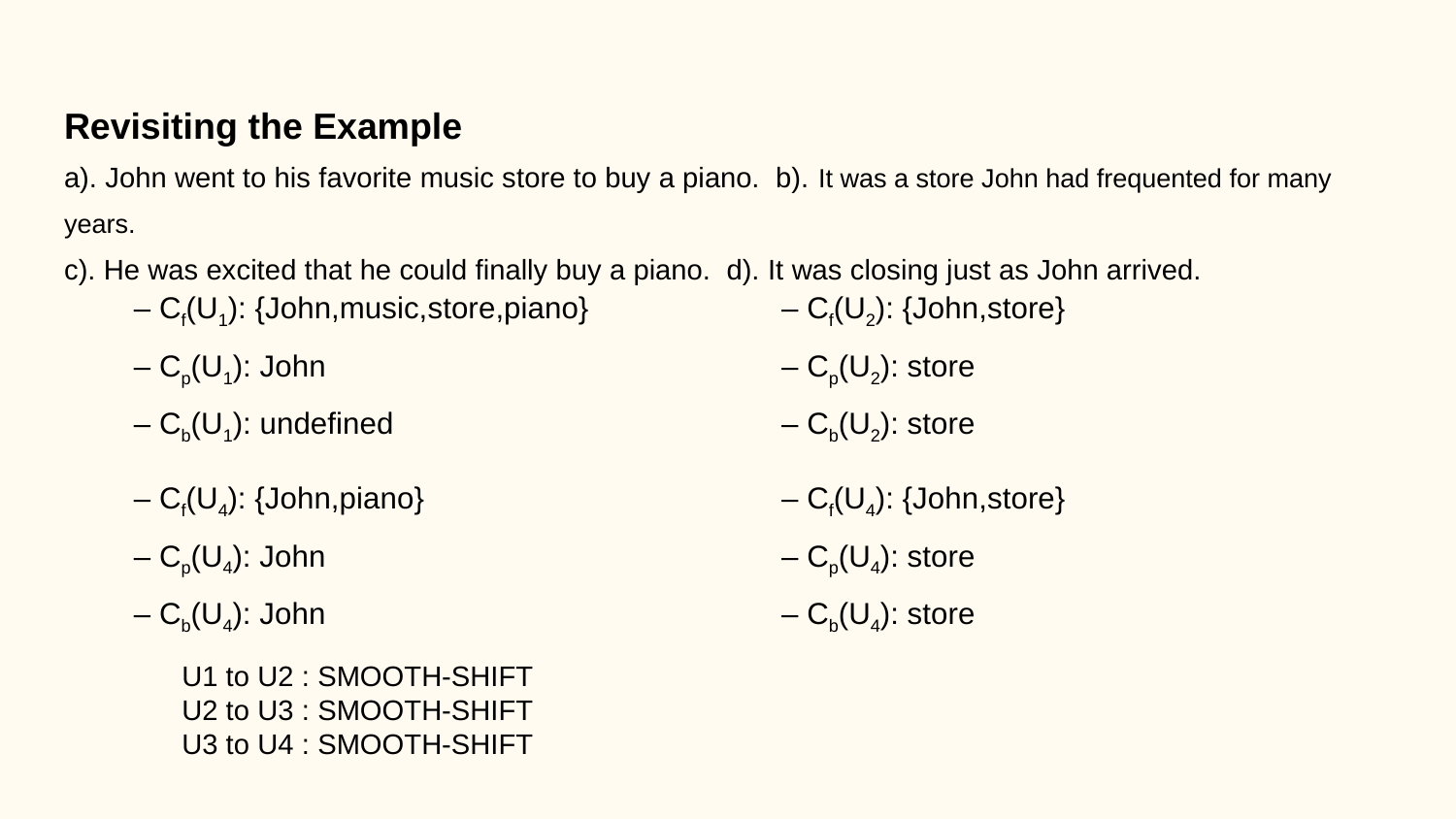

# Revisiting the Example a). John went to his favorite music store to buy a piano.  b). It was a store John had frequented for many years. c). He was excited that he could finally buy a piano.  d). It was closing just as John arrived.
– Cf(U1): {John,music,store,piano}
– Cp(U1): John
– Cb(U1): undefined
– Cf(U2): {John,store}
– Cp(U2): store
– Cb(U2): store
– Cf(U4): {John,piano}
– Cp(U4): John
– Cb(U4): John
– Cf(U4): {John,store}
– Cp(U4): store
– Cb(U4): store
U1 to U2 : SMOOTH-SHIFT
U2 to U3 : SMOOTH-SHIFT
U3 to U4 : SMOOTH-SHIFT